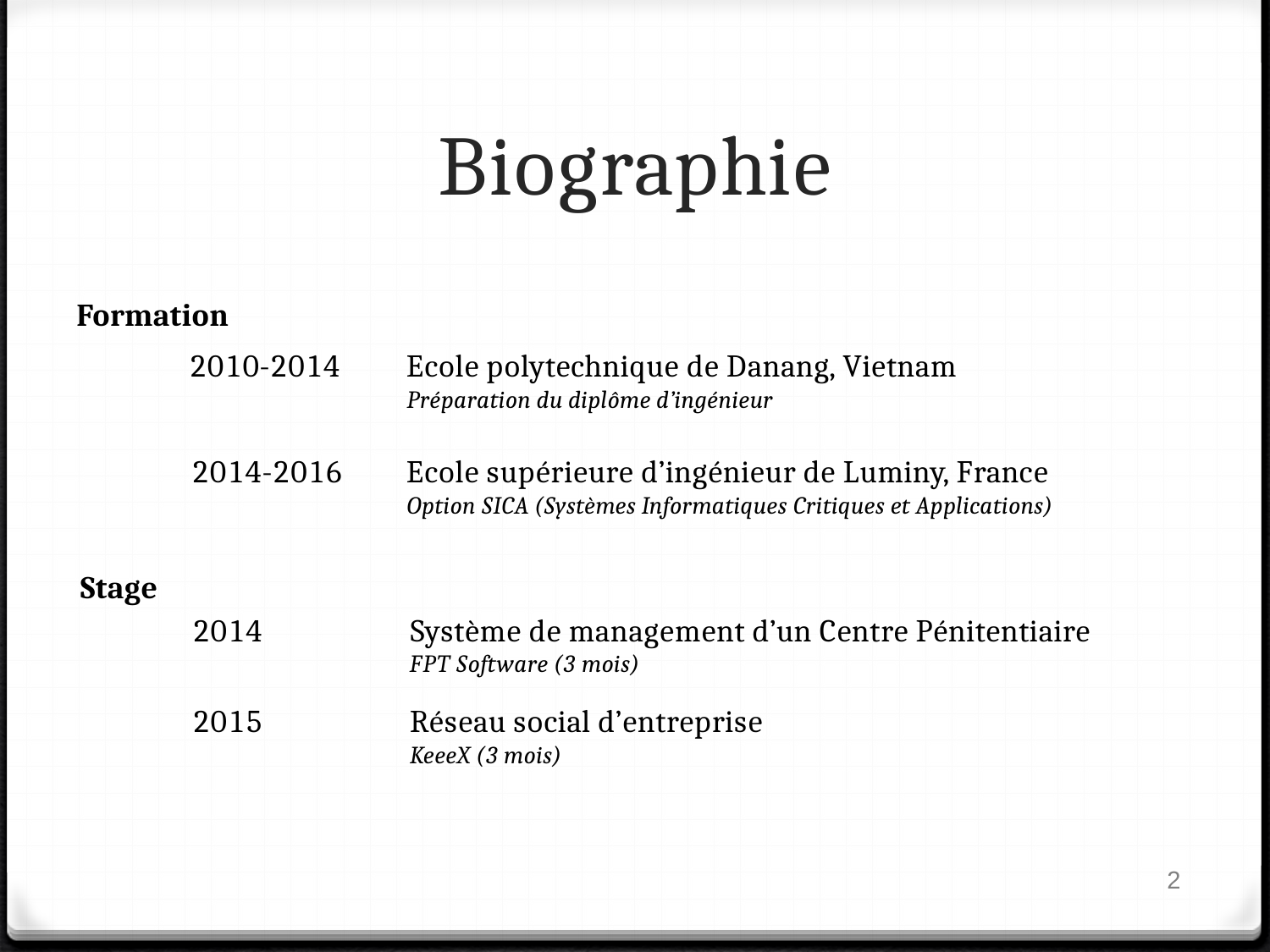

# Biographie
Formation
2010-2014
Ecole polytechnique de Danang, Vietnam
Préparation du diplôme d’ingénieur
2014-2016
Ecole supérieure d’ingénieur de Luminy, France
Option SICA (Systèmes Informatiques Critiques et Applications)
Stage
2014
Système de management d’un Centre Pénitentiaire
FPT Software (3 mois)
2015
Réseau social d’entreprise
KeeeX (3 mois)
2